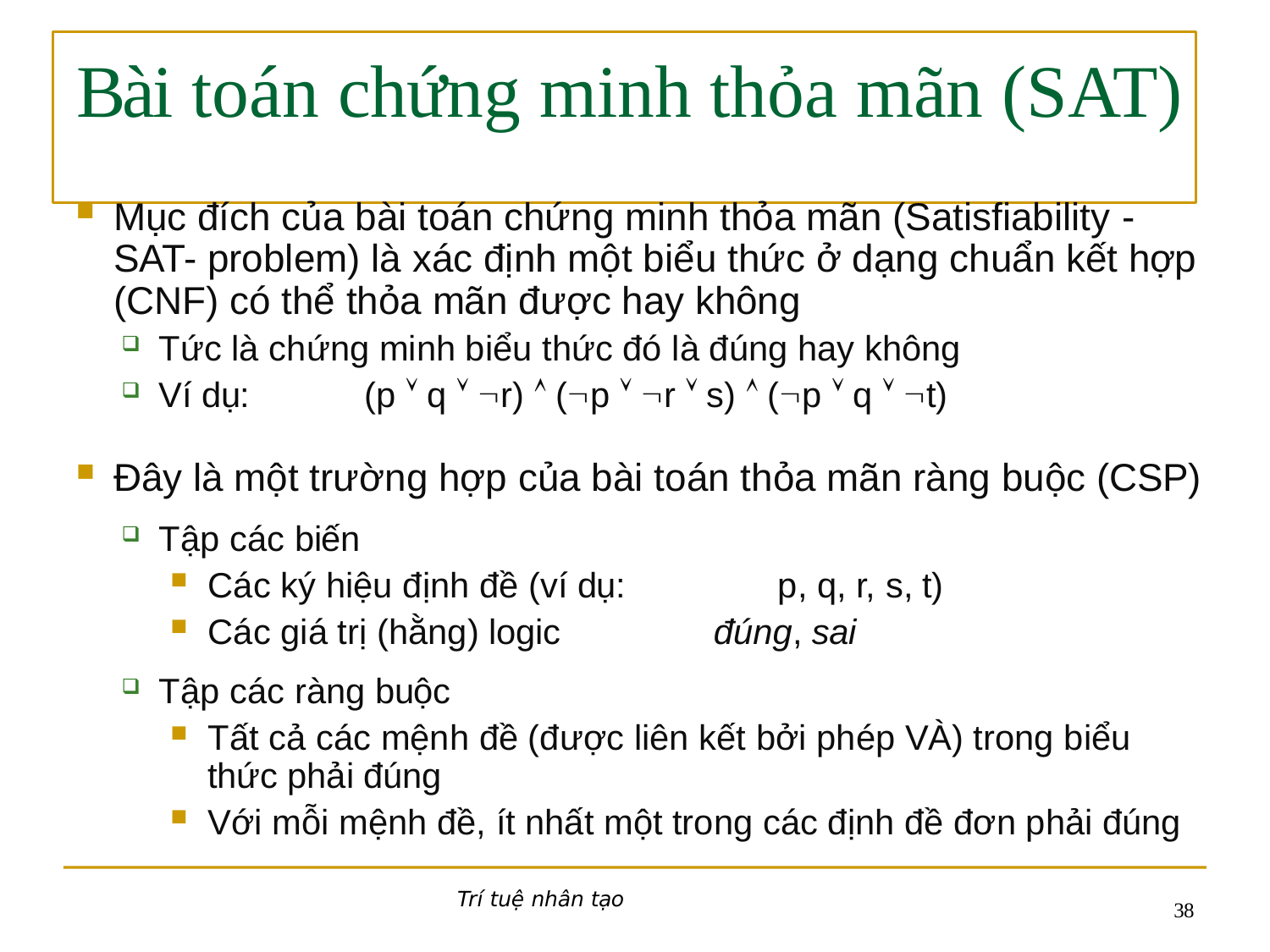

# Bài toán chứng minh thỏa mãn (SAT)
Mục đích của bài toán chứng minh thỏa mãn (Satisfiability - SAT- problem) là xác định một biểu thức ở dạng chuẩn kết hợp (CNF) có thể thỏa mãn được hay không
Tức là chứng minh biểu thức đó là đúng hay không
Ví dụ:	(p ∨ q ∨ ¬r) ∧ (¬p ∨ ¬r ∨ s) ∧ (¬p ∨ q ∨ ¬t)
Đây là một trường hợp của bài toán thỏa mãn ràng buộc (CSP)
Tập các biến
Các ký hiệu định đề (ví dụ:	p, q, r, s, t)
Các giá trị (hằng) logic	đúng, sai
Tập các ràng buộc
Tất cả các mệnh đề (được liên kết bởi phép VÀ) trong biểu thức phải đúng
Với mỗi mệnh đề, ít nhất một trong các định đề đơn phải đúng

Trí tuệ nhân tạo
38